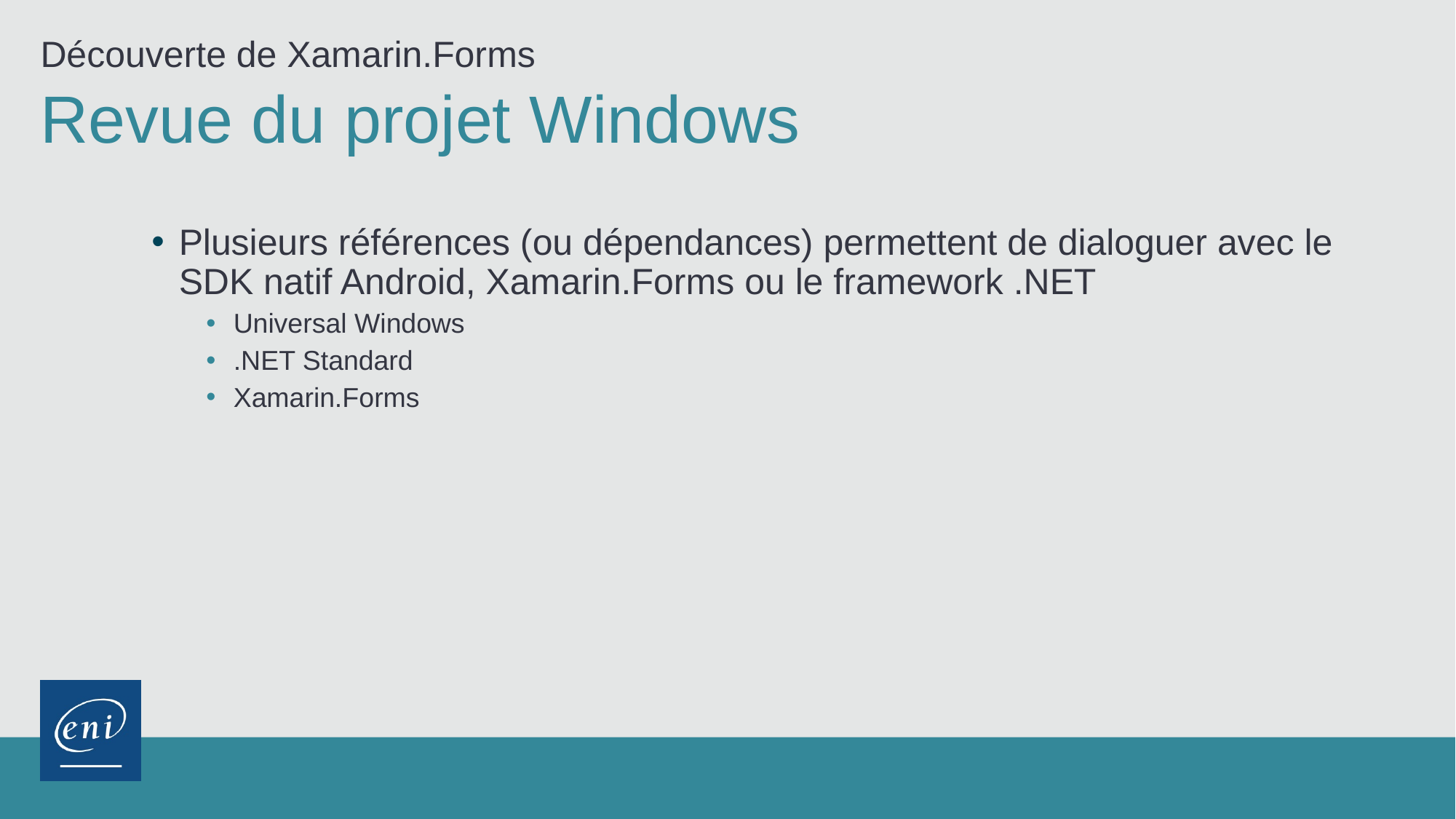

Découverte de Xamarin.Forms
# Revue du projet Windows
Plusieurs références (ou dépendances) permettent de dialoguer avec le SDK natif Android, Xamarin.Forms ou le framework .NET
Universal Windows
.NET Standard
Xamarin.Forms